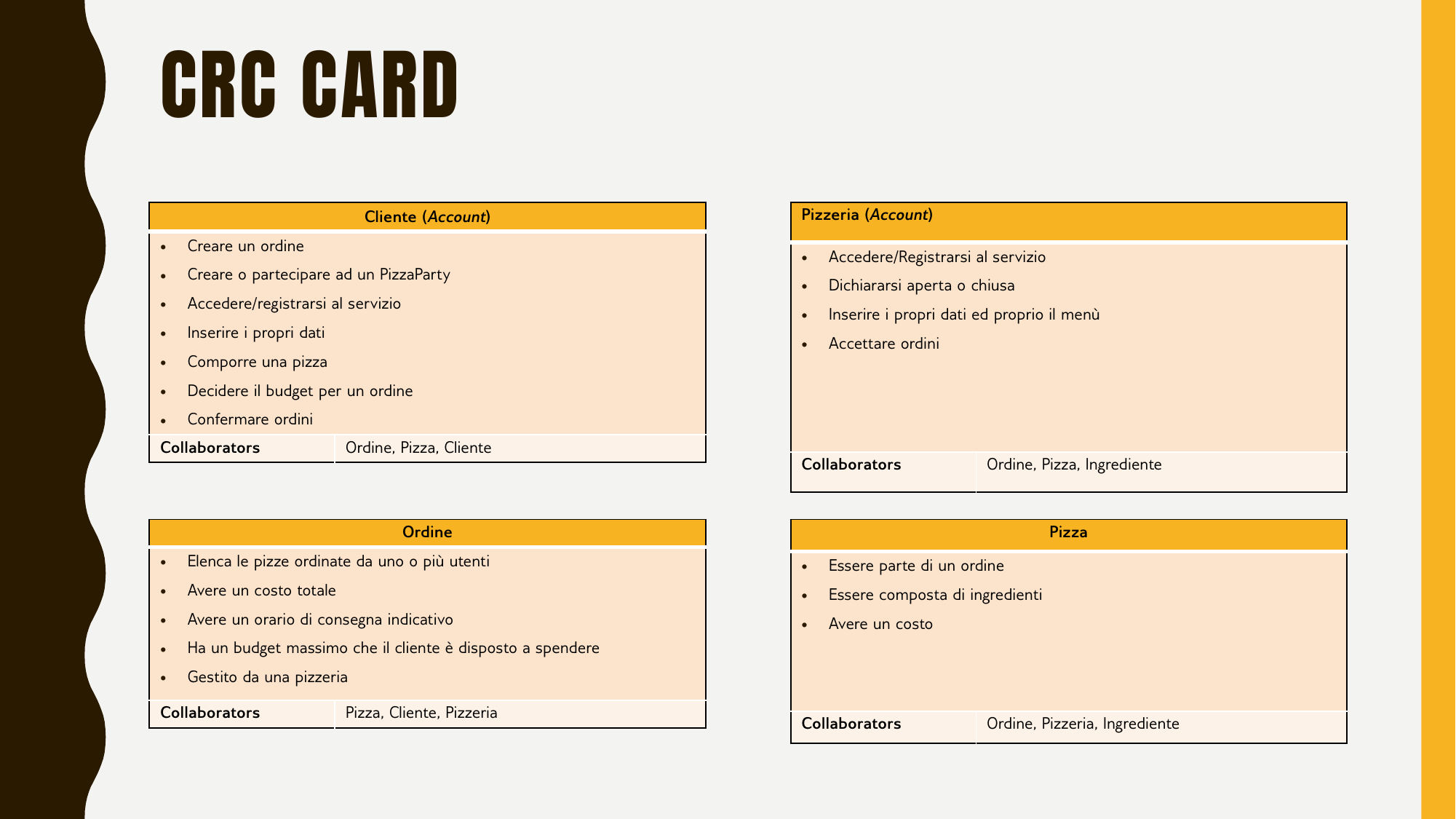

# CRC card
| Cliente (Account) |  |
| --- | --- |
| Creare un ordine Creare o partecipare ad un PizzaParty Accedere/registrarsi al servizio Inserire i propri dati Comporre una pizza Decidere il budget per un ordine Confermare ordini |  |
| Collaborators | Ordine, Pizza, Cliente |
| Pizzeria (Account) |  |
| --- | --- |
| Accedere/Registrarsi al servizio Dichiararsi aperta o chiusa Inserire i propri dati ed proprio il menù Accettare ordini |  |
| Collaborators | Ordine, Pizza, Ingrediente |
Cliente (Account)
Responsabilities:
ordinare/pagare
Creare un ordine
Creare o partecipare ad un PizzaParty
Accedere/registrarsi al servizio
Collaborators: Ordine, Pizza, Cliente
| Pizza |  |
| --- | --- |
| Essere parte di un ordine Essere composta di ingredienti Avere un costo |  |
| Collaborators | Ordine, Pizzeria, Ingrediente |
| Ordine |  |
| --- | --- |
| Elenca le pizze ordinate da uno o più utenti Avere un costo totale Avere un orario di consegna indicativo Ha un budget massimo che il cliente è disposto a spendere Gestito da una pizzeria |  |
| Collaborators | Pizza, Cliente, Pizzeria |